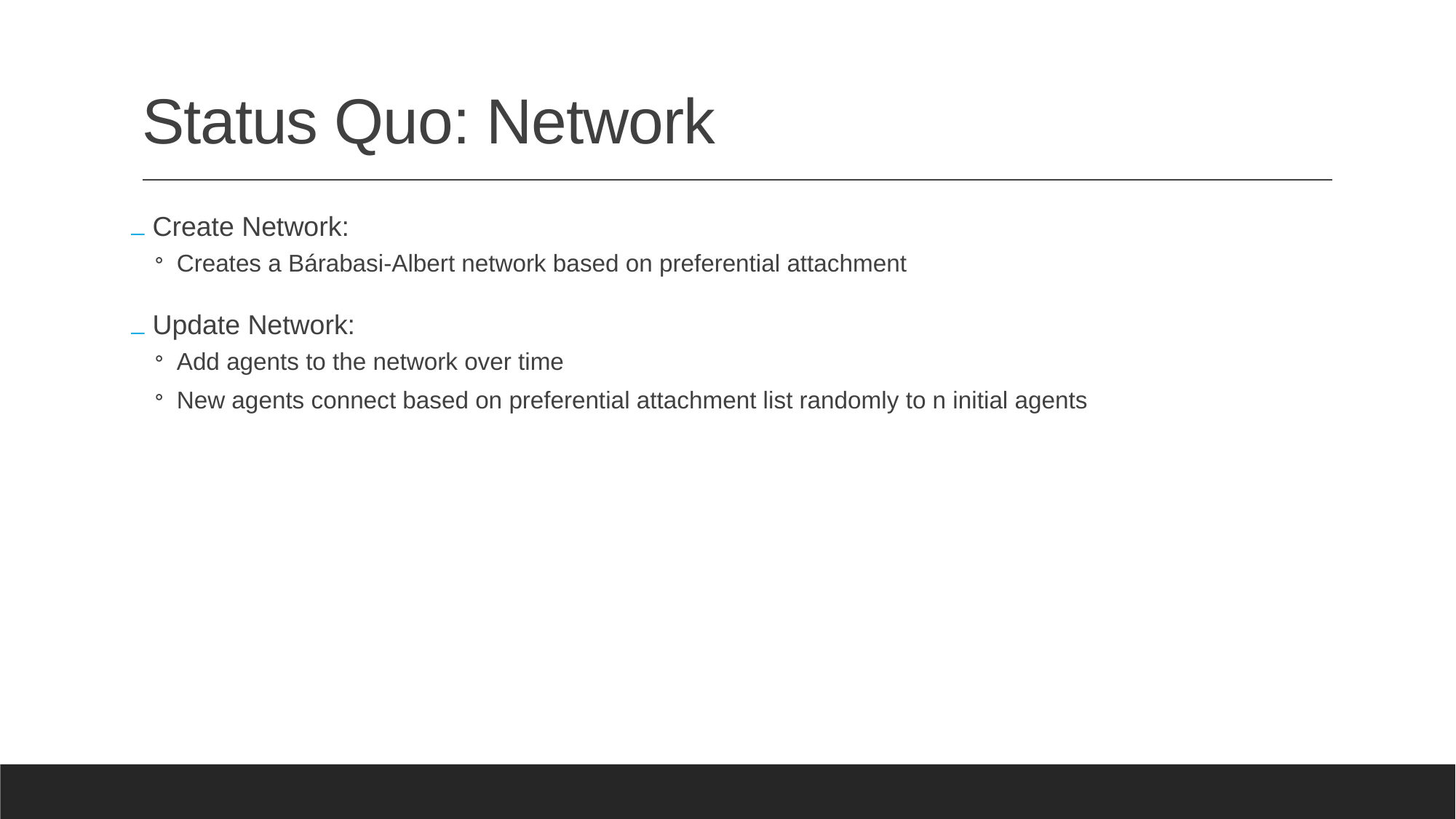

# Status Quo: Network
Create Network:
Creates a Bárabasi-Albert network based on preferential attachment
Update Network:
Add agents to the network over time
New agents connect based on preferential attachment list randomly to n initial agents